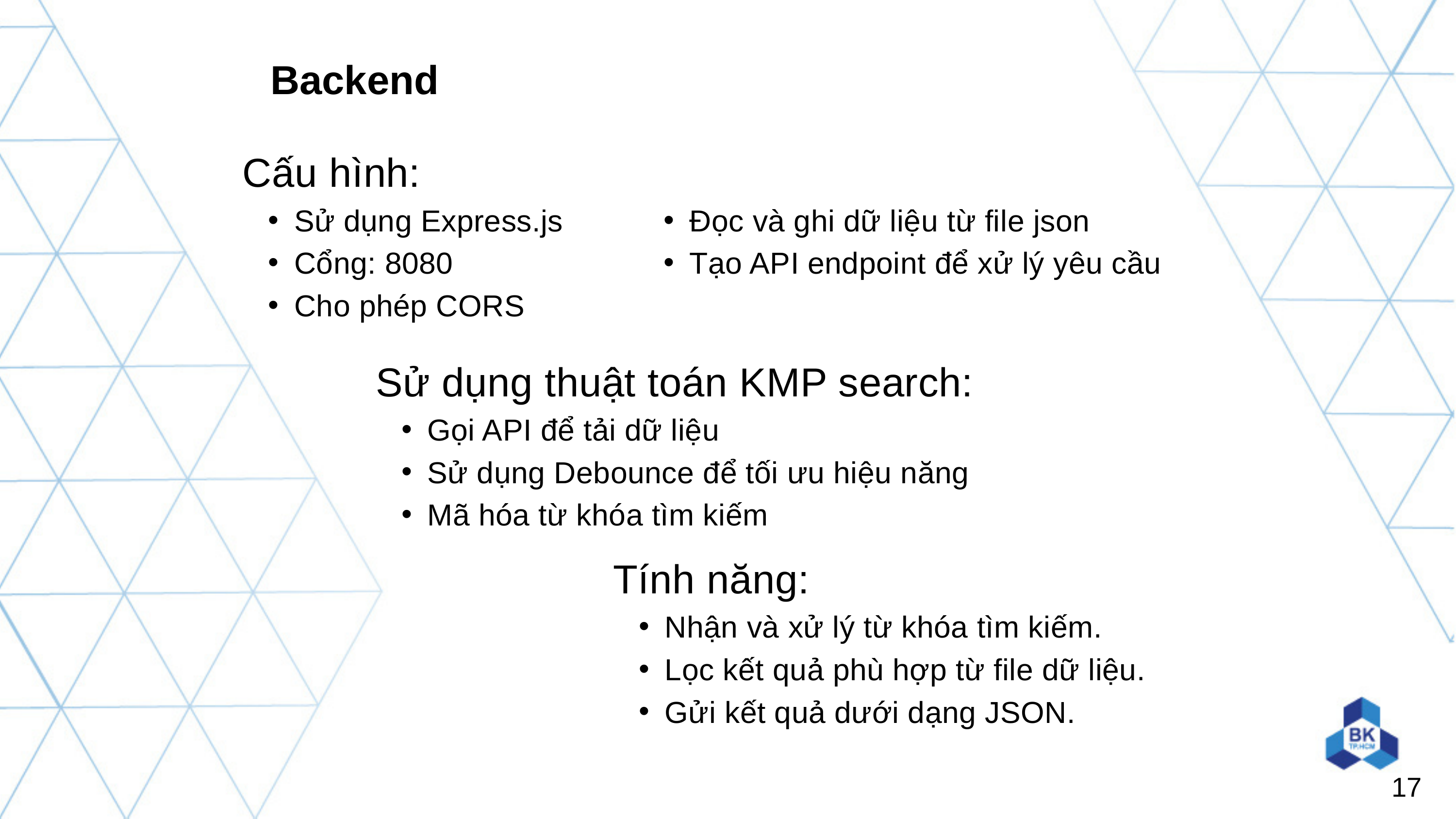

Backend
Cấu hình:
Sử dụng Express.js
Cổng: 8080
Cho phép CORS

Đọc và ghi dữ liệu từ file json
Tạo API endpoint để xử lý yêu cầu

Sử dụng thuật toán KMP search:
Gọi API để tải dữ liệu
Sử dụng Debounce để tối ưu hiệu năng
Mã hóa từ khóa tìm kiếm

Tính năng:
Nhận và xử lý từ khóa tìm kiếm.
Lọc kết quả phù hợp từ file dữ liệu.
Gửi kết quả dưới dạng JSON.

17